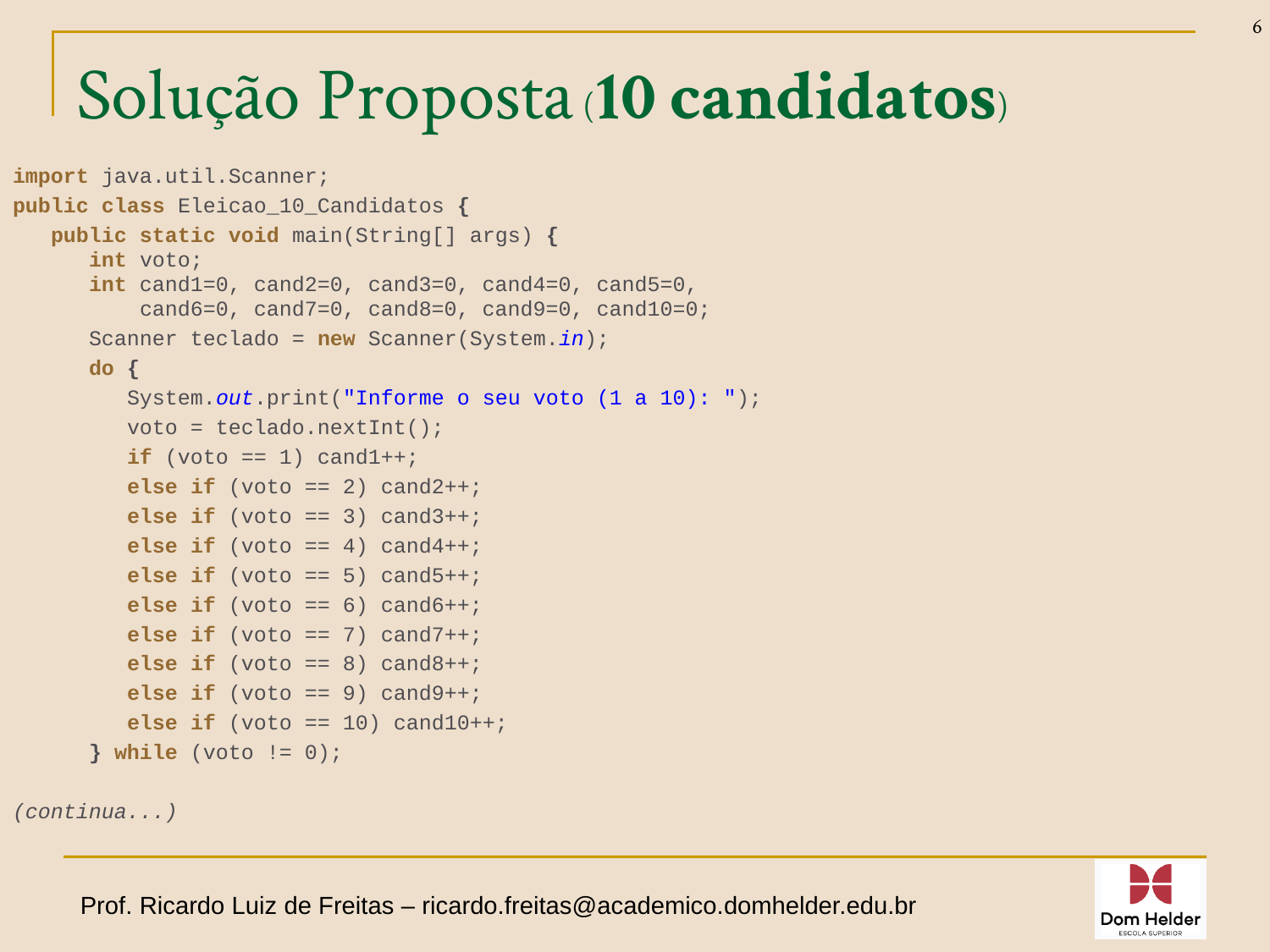

6
# Solução Proposta (10 candidatos)
import java.util.Scanner;
public class Eleicao_10_Candidatos {
   public static void main(String[] args) {
      int voto;
      int cand1=0, cand2=0, cand3=0, cand4=0, cand5=0,
          cand6=0, cand7=0, cand8=0, cand9=0, cand10=0;
      Scanner teclado = new Scanner(System.in);
      do {
         System.out.print("Informe o seu voto (1 a 10): ");
         voto = teclado.nextInt();
         if (voto == 1) cand1++;
         else if (voto == 2) cand2++;
         else if (voto == 3) cand3++;
         else if (voto == 4) cand4++;
         else if (voto == 5) cand5++;
         else if (voto == 6) cand6++;
         else if (voto == 7) cand7++;
         else if (voto == 8) cand8++;
         else if (voto == 9) cand9++;
         else if (voto == 10) cand10++;
      } while (voto != 0);

(continua...)